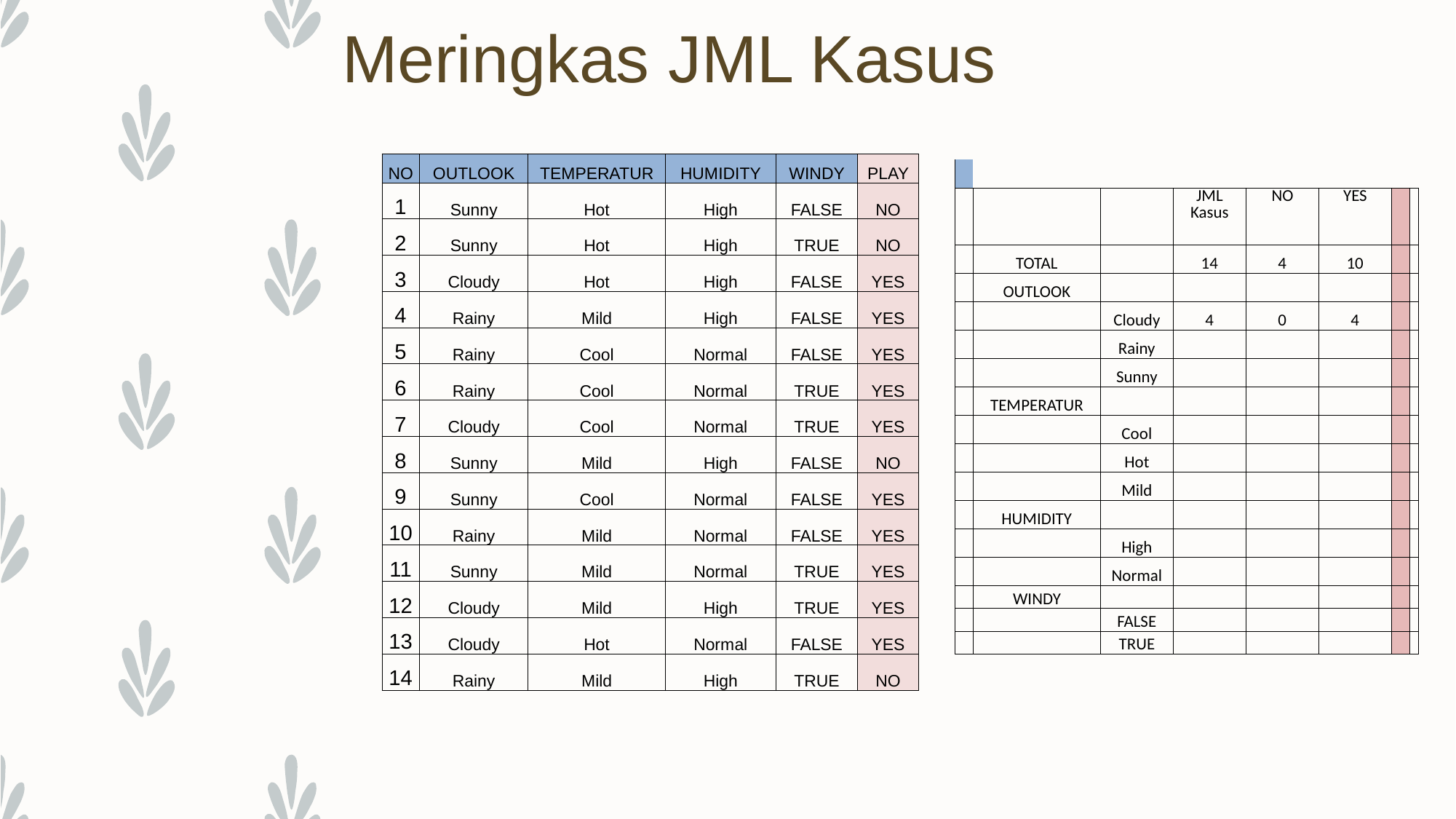

Meringkas JML Kasus
| NO | OUTLOOK | TEMPERATUR | HUMIDITY | WINDY | PLAY |
| --- | --- | --- | --- | --- | --- |
| 1 | Sunny | Hot | High | FALSE | NO |
| 2 | Sunny | Hot | High | TRUE | NO |
| 3 | Cloudy | Hot | High | FALSE | YES |
| 4 | Rainy | Mild | High | FALSE | YES |
| 5 | Rainy | Cool | Normal | FALSE | YES |
| 6 | Rainy | Cool | Normal | TRUE | YES |
| 7 | Cloudy | Cool | Normal | TRUE | YES |
| 8 | Sunny | Mild | High | FALSE | NO |
| 9 | Sunny | Cool | Normal | FALSE | YES |
| 10 | Rainy | Mild | Normal | FALSE | YES |
| 11 | Sunny | Mild | Normal | TRUE | YES |
| 12 | Cloudy | Mild | High | TRUE | YES |
| 13 | Cloudy | Hot | Normal | FALSE | YES |
| 14 | Rainy | Mild | High | TRUE | NO |
|  |  |  |  |  |  |  |  |
| --- | --- | --- | --- | --- | --- | --- | --- |
|  |  |  | JML Kasus | NO | YES |  |  |
|  | TOTAL |  | 14 | 4 | 10 |  |  |
|  | OUTLOOK |  |  |  |  |  |  |
|  |  | Cloudy | 4 | 0 | 4 |  |  |
|  |  | Rainy |  |  |  |  |  |
|  |  | Sunny |  |  |  |  |  |
|  | TEMPERATUR |  |  |  |  |  |  |
|  |  | Cool |  |  |  |  |  |
|  |  | Hot |  |  |  |  |  |
|  |  | Mild |  |  |  |  |  |
|  | HUMIDITY |  |  |  |  |  |  |
|  |  | High |  |  |  |  |  |
|  |  | Normal |  |  |  |  |  |
|  | WINDY |  |  |  |  |  |  |
|  |  | FALSE |  |  |  |  |  |
|  |  | TRUE |  |  |  |  |  |